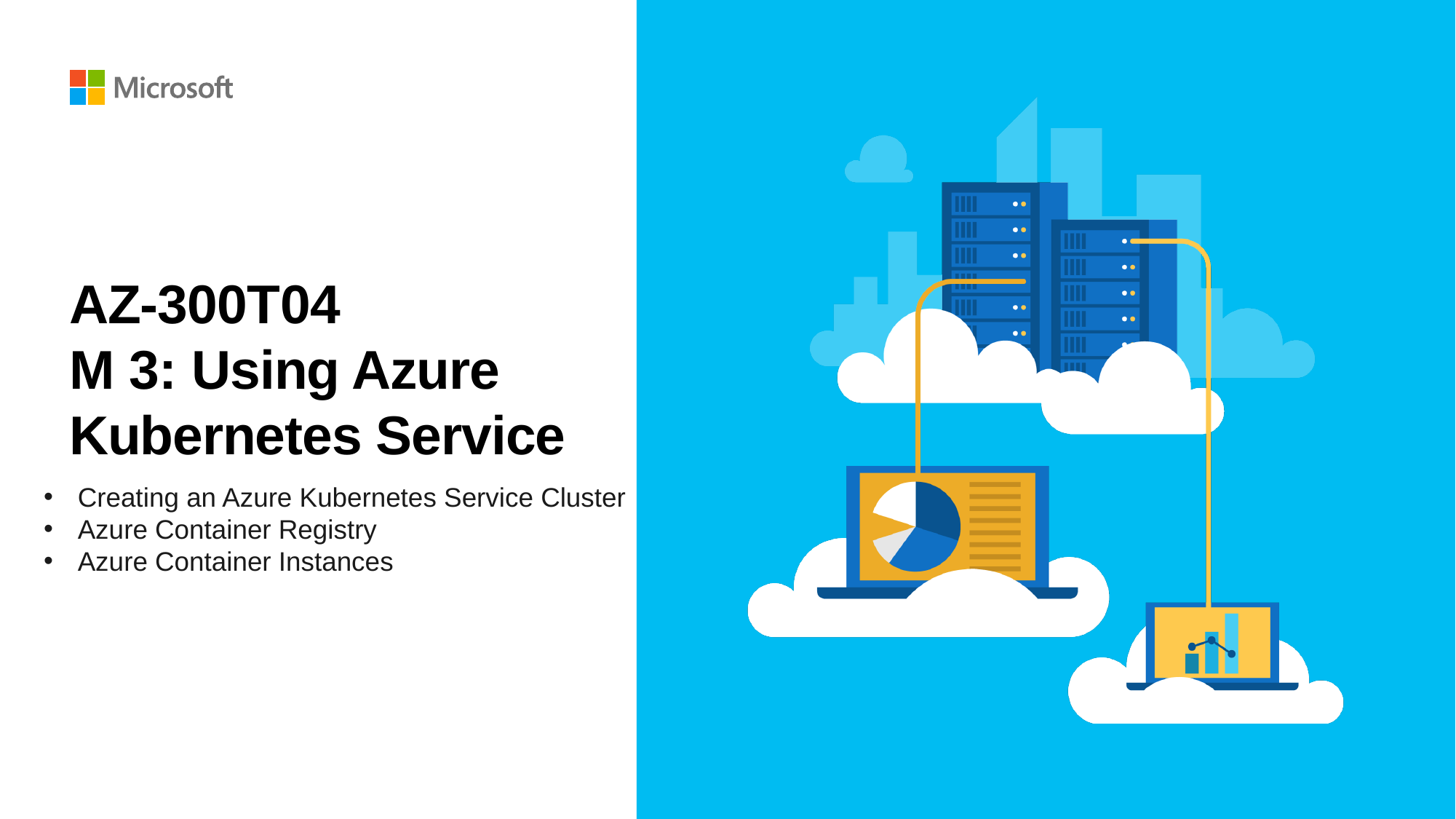

# AZ-300T04 M 3: Using Azure Kubernetes Service
Creating an Azure Kubernetes Service Cluster
Azure Container Registry
Azure Container Instances